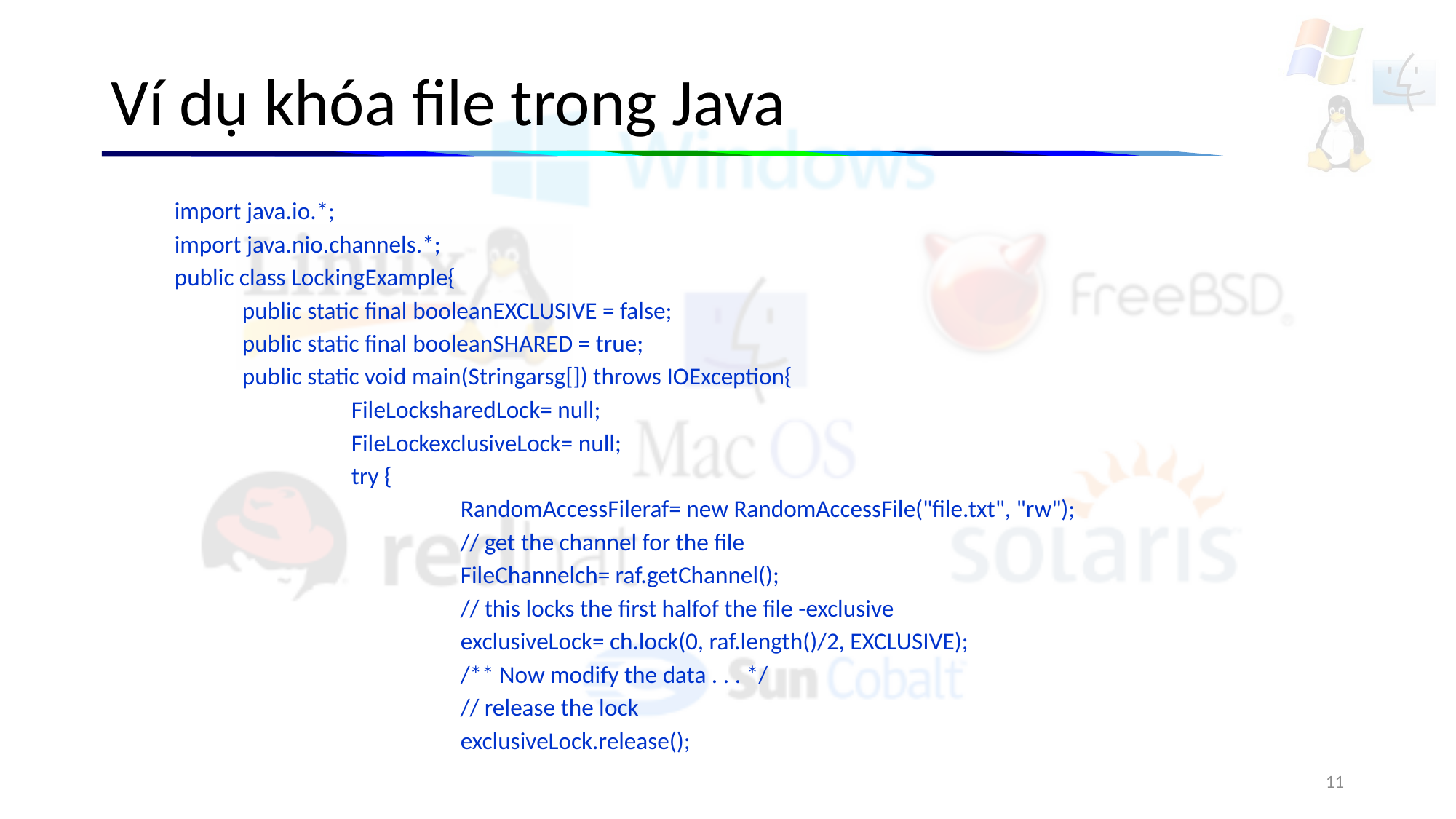

# Ví dụ khóa file trong Java
import java.io.*;
import java.nio.channels.*;
public class LockingExample{
	public static final booleanEXCLUSIVE = false;
	public static final booleanSHARED = true;
	public static void main(Stringarsg[]) throws IOException{
		FileLocksharedLock= null;
		FileLockexclusiveLock= null;
		try {
			RandomAccessFileraf= new RandomAccessFile("file.txt", "rw");
			// get the channel for the file
			FileChannelch= raf.getChannel();
			// this locks the first halfof the file -exclusive
			exclusiveLock= ch.lock(0, raf.length()/2, EXCLUSIVE);
			/** Now modify the data . . . */
			// release the lock
			exclusiveLock.release();
11